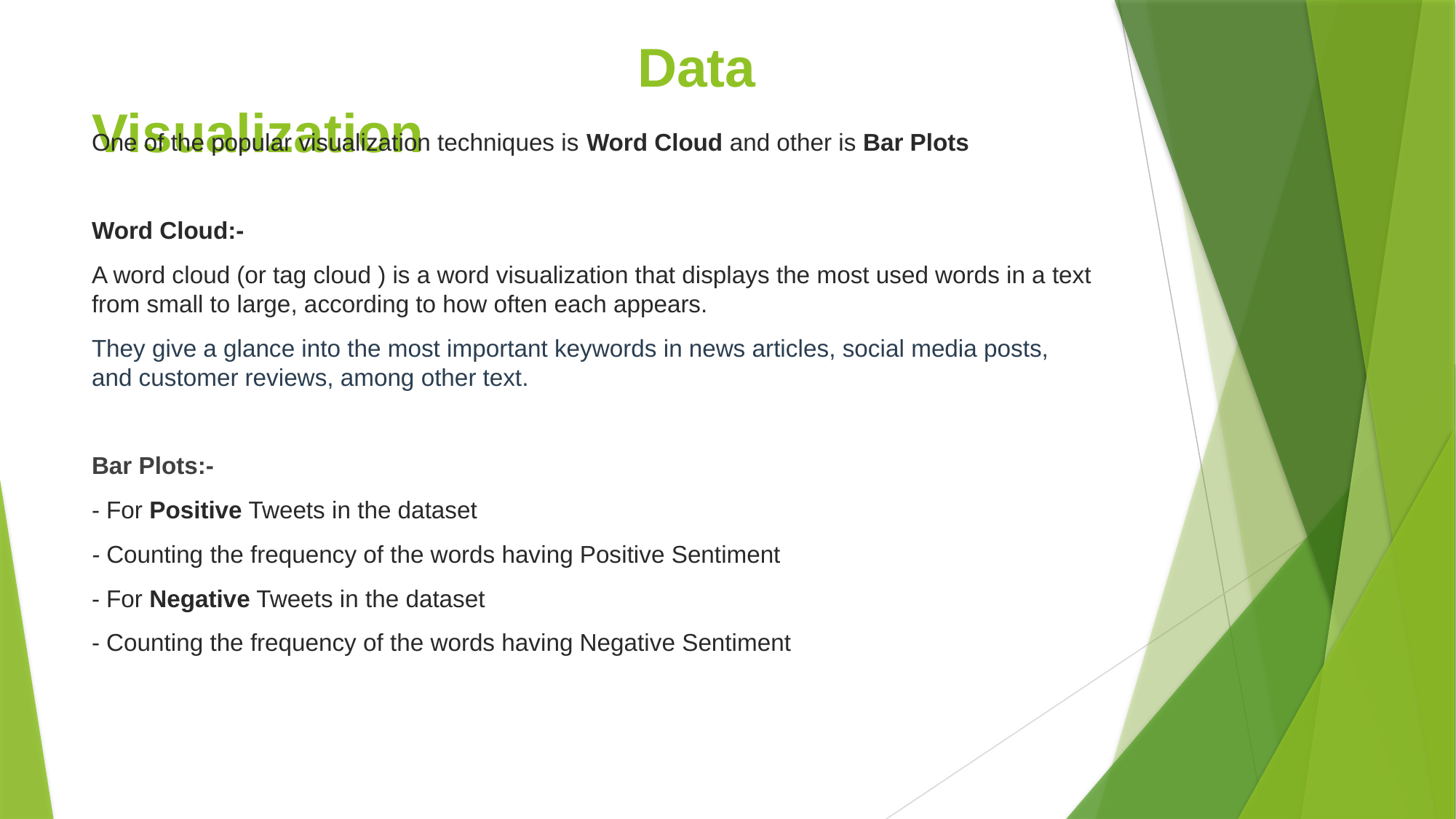

# Data Visualization
One of the popular visualization techniques is Word Cloud and other is Bar Plots

Word Cloud:-
A word cloud (or tag cloud ) is a word visualization that displays the most used words in a text from small to large, according to how often each appears.
They give a glance into the most important keywords in news articles, social media posts, and customer reviews, among other text.

Bar Plots:-
- For Positive Tweets in the dataset
- Counting the frequency of the words having Positive Sentiment
- For Negative Tweets in the dataset
- Counting the frequency of the words having Negative Sentiment